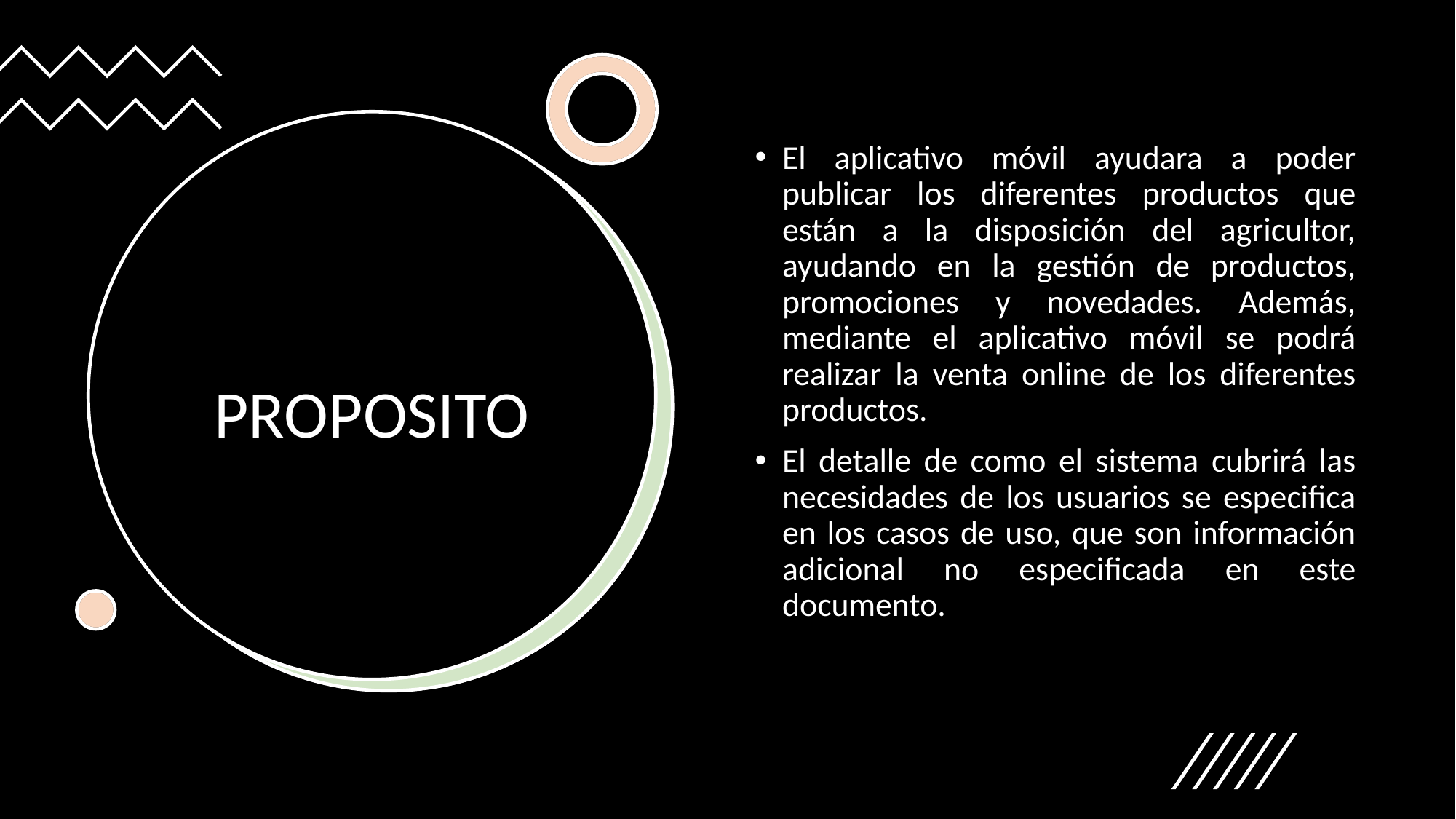

El aplicativo móvil ayudara a poder publicar los diferentes productos que están a la disposición del agricultor, ayudando en la gestión de productos, promociones y novedades. Además, mediante el aplicativo móvil se podrá realizar la venta online de los diferentes productos.
El detalle de como el sistema cubrirá las necesidades de los usuarios se especifica en los casos de uso, que son información adicional no especificada en este documento.

# Proposito